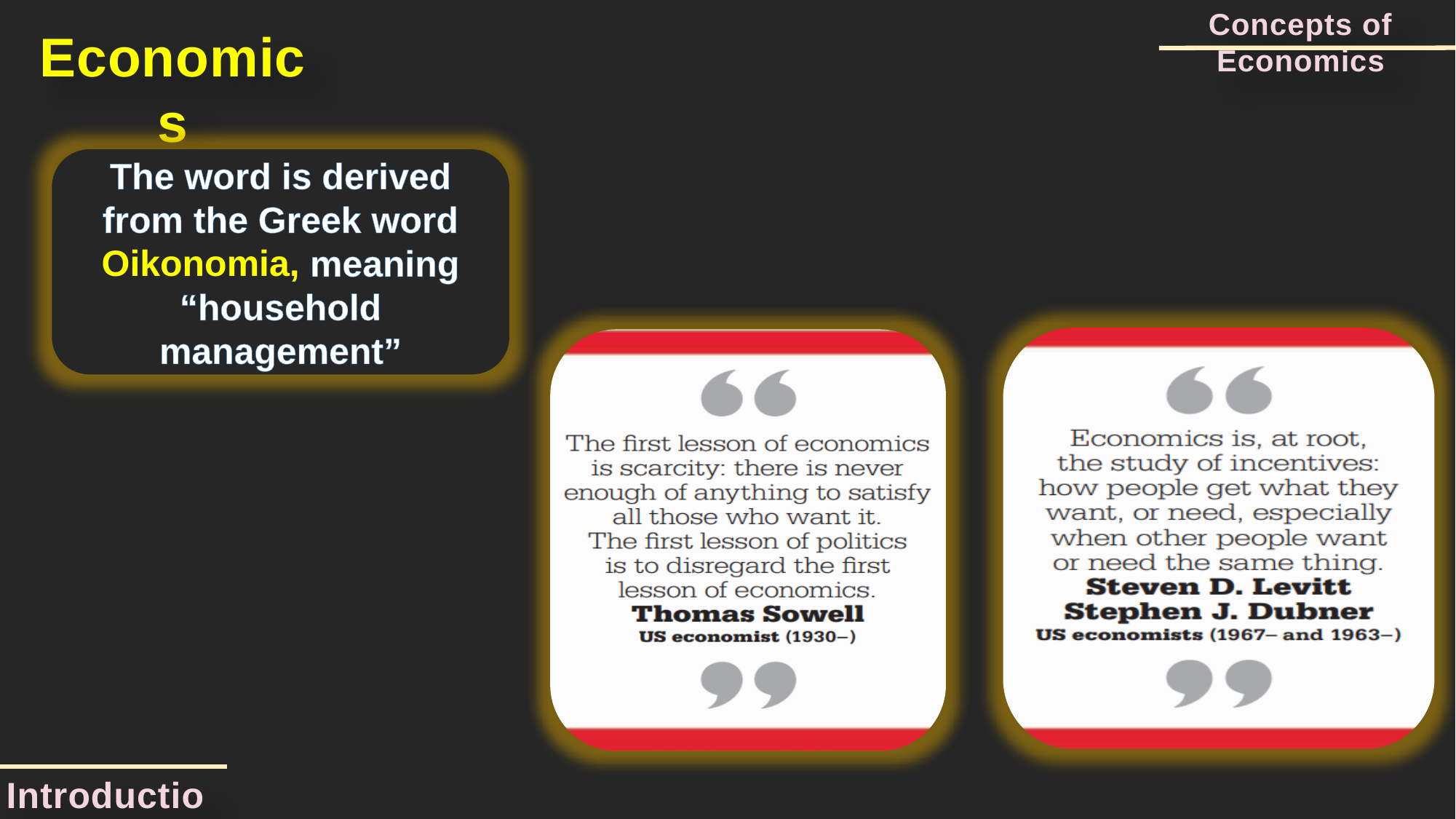

Concepts of Economics
Economics
The word is derived from the Greek word Oikonomia, meaning
“household management”

Introduction